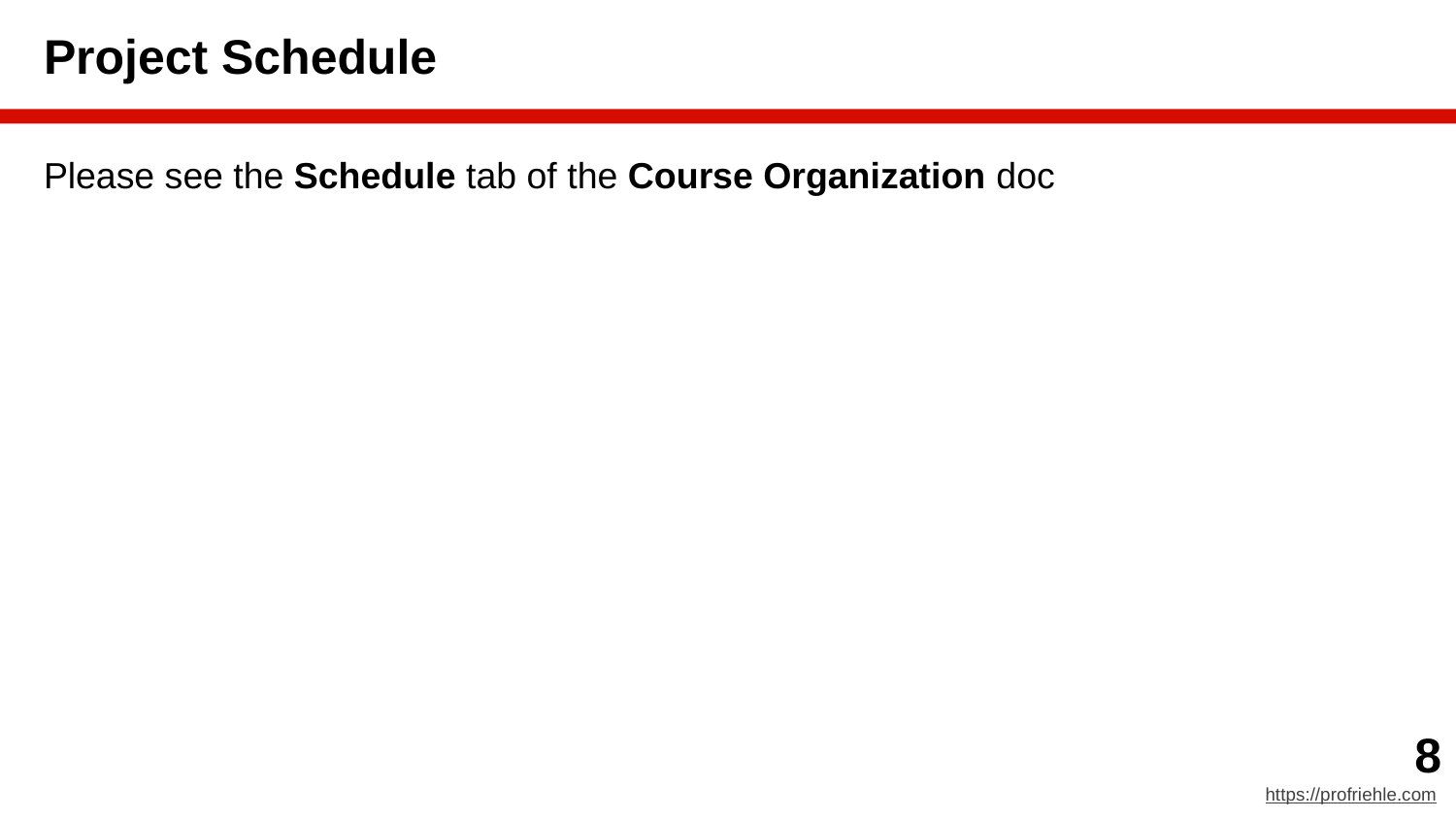

# Project Schedule
Please see the Schedule tab of the Course Organization doc
8
https://profriehle.com